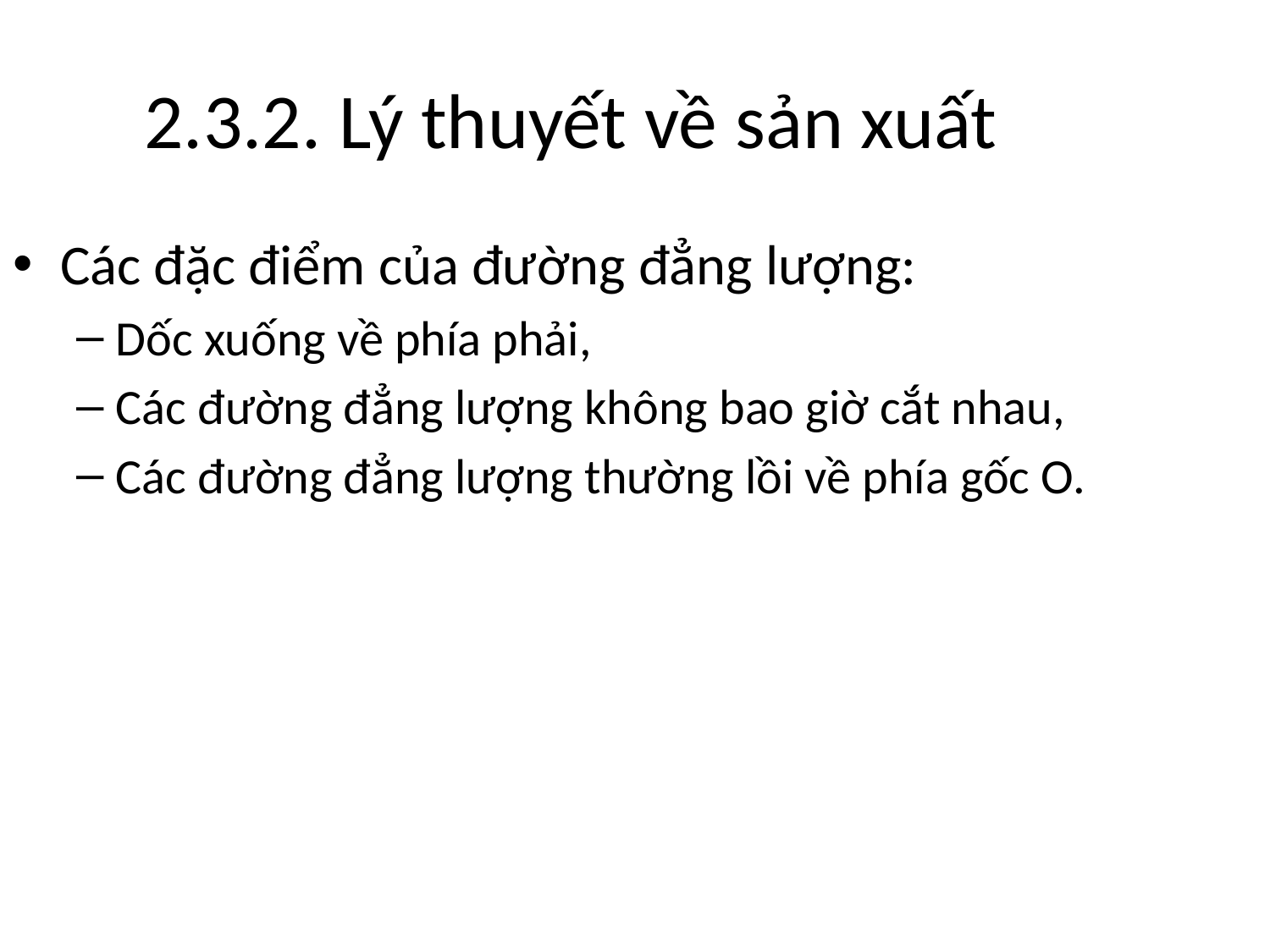

2.3.2. Lý thuyết về sản xuất
Các đặc điểm của đường đẳng lượng:
Dốc xuống về phía phải,
Các đường đẳng lượng không bao giờ cắt nhau,
Các đường đẳng lượng thường lồi về phía gốc O.